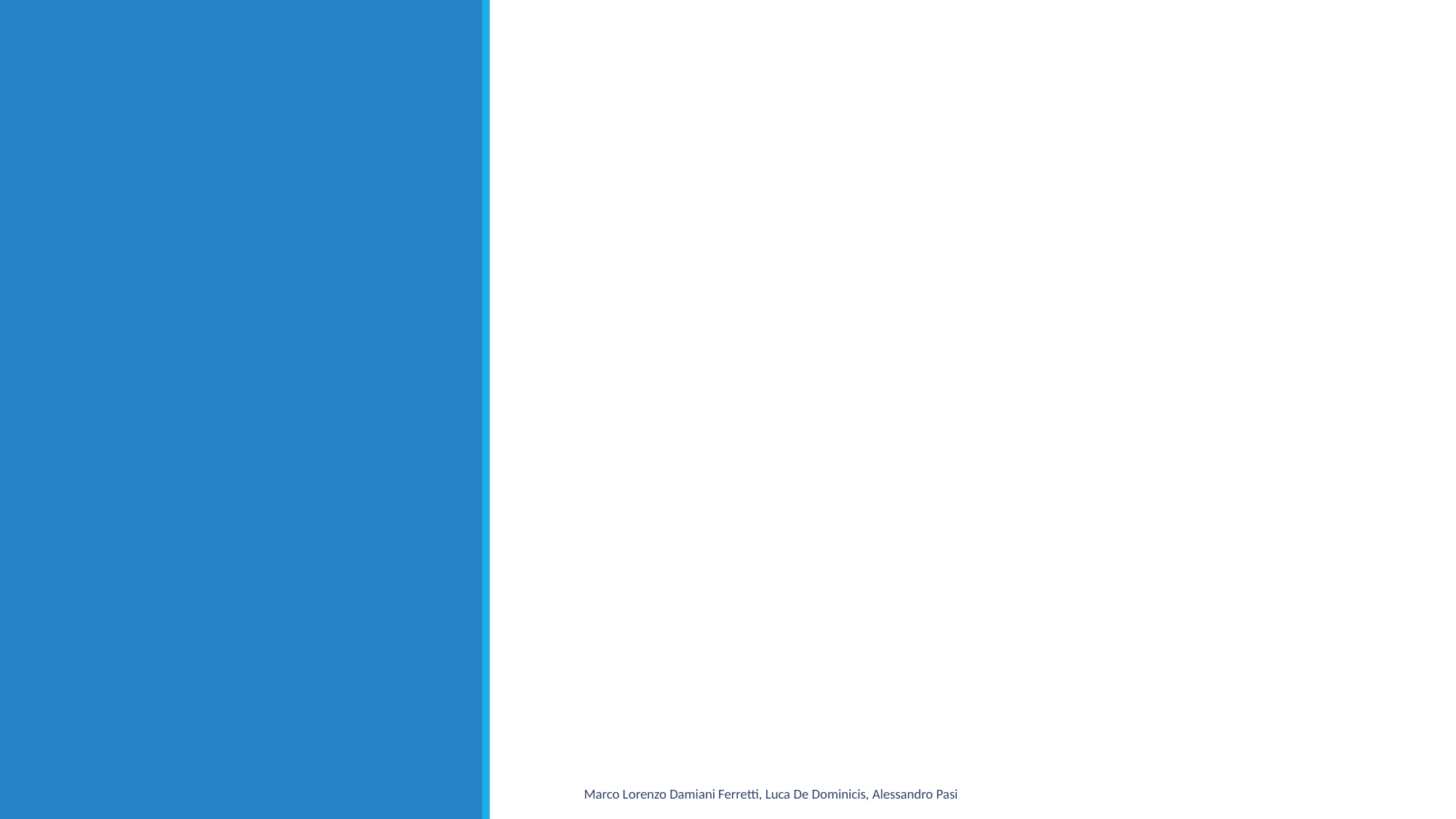

#

Marco Lorenzo Damiani Ferretti, Luca De Dominicis, Alessandro Pasi